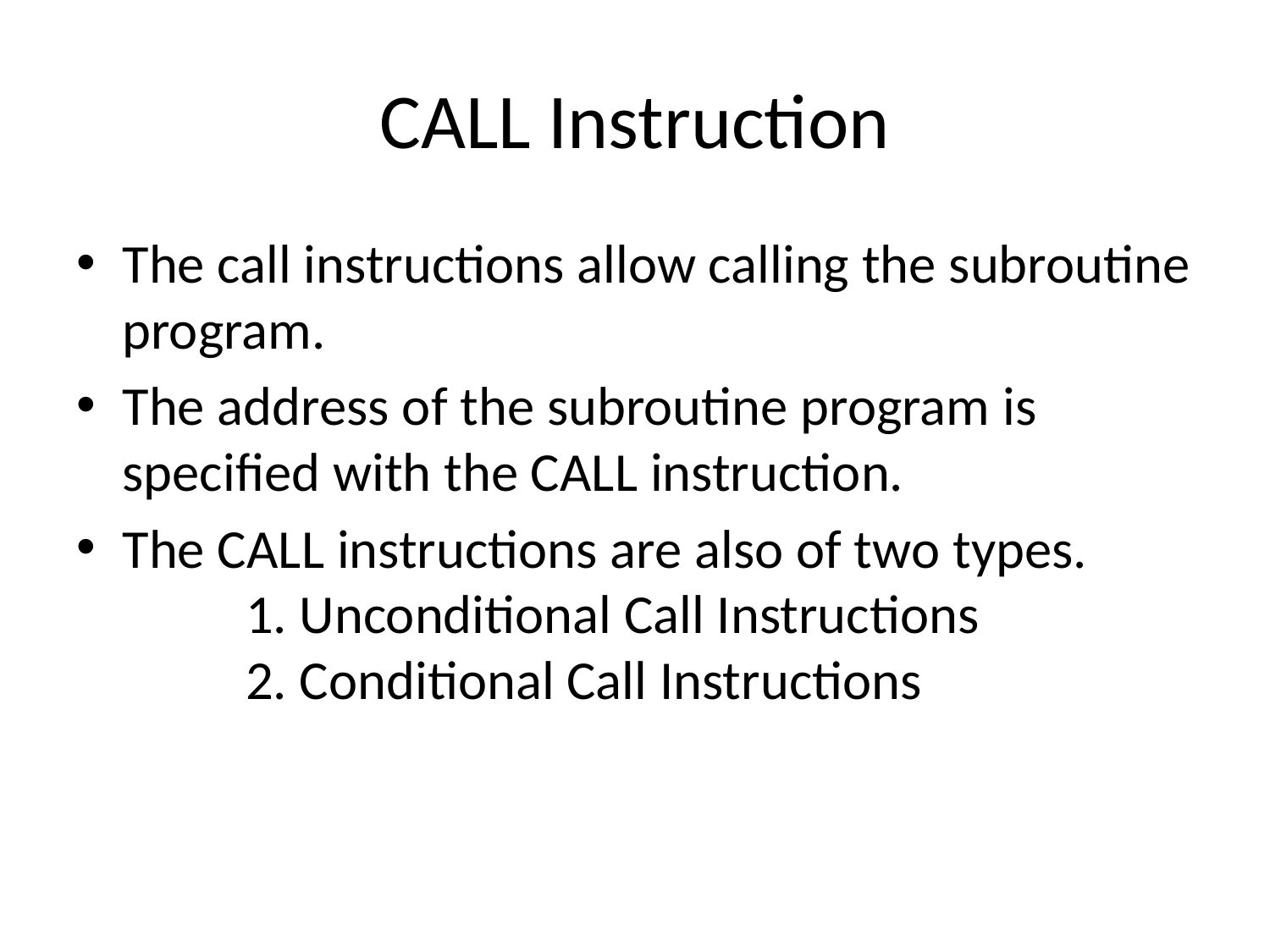

# CALL Instruction
The call instructions allow calling the subroutine program.
The address of the subroutine program is specified with the CALL instruction.
The CALL instructions are also of two types.
	1. Unconditional Call Instructions
	2. Conditional Call Instructions